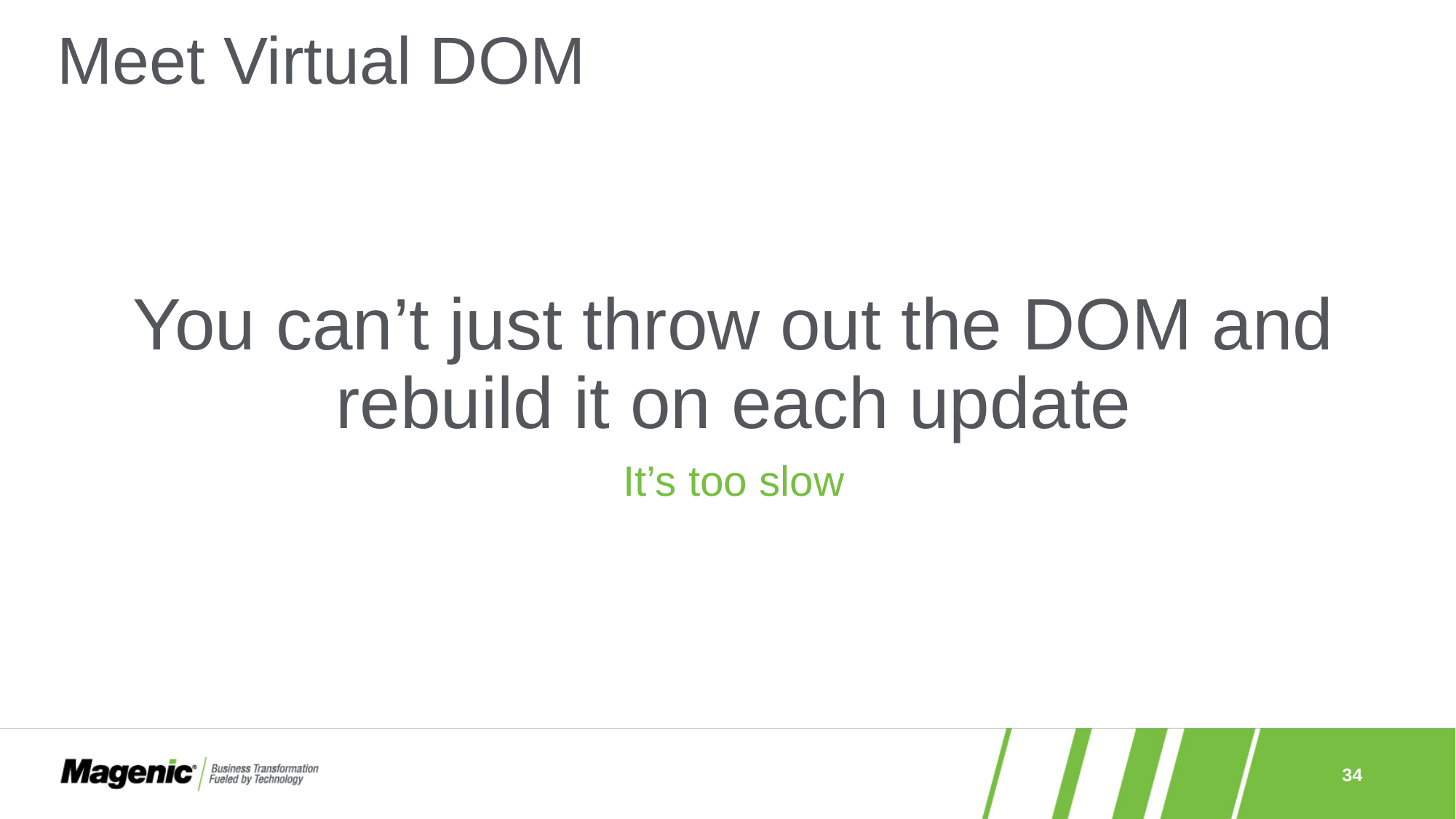

# Meet Virtual DOM
You can’t just throw out the DOM and rebuild it on each update
It’s too slow